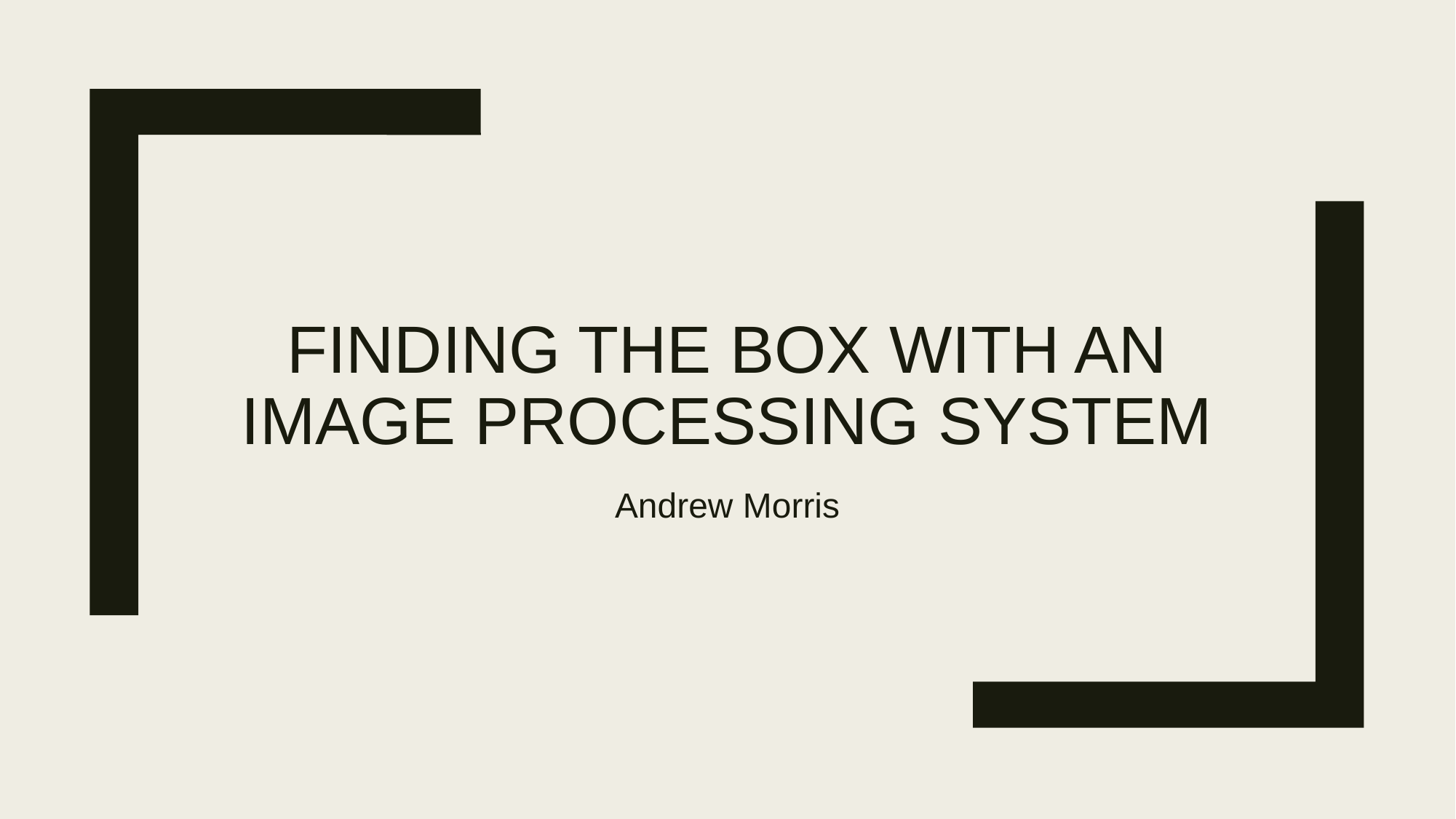

# Finding the box with an image processing system
Andrew Morris